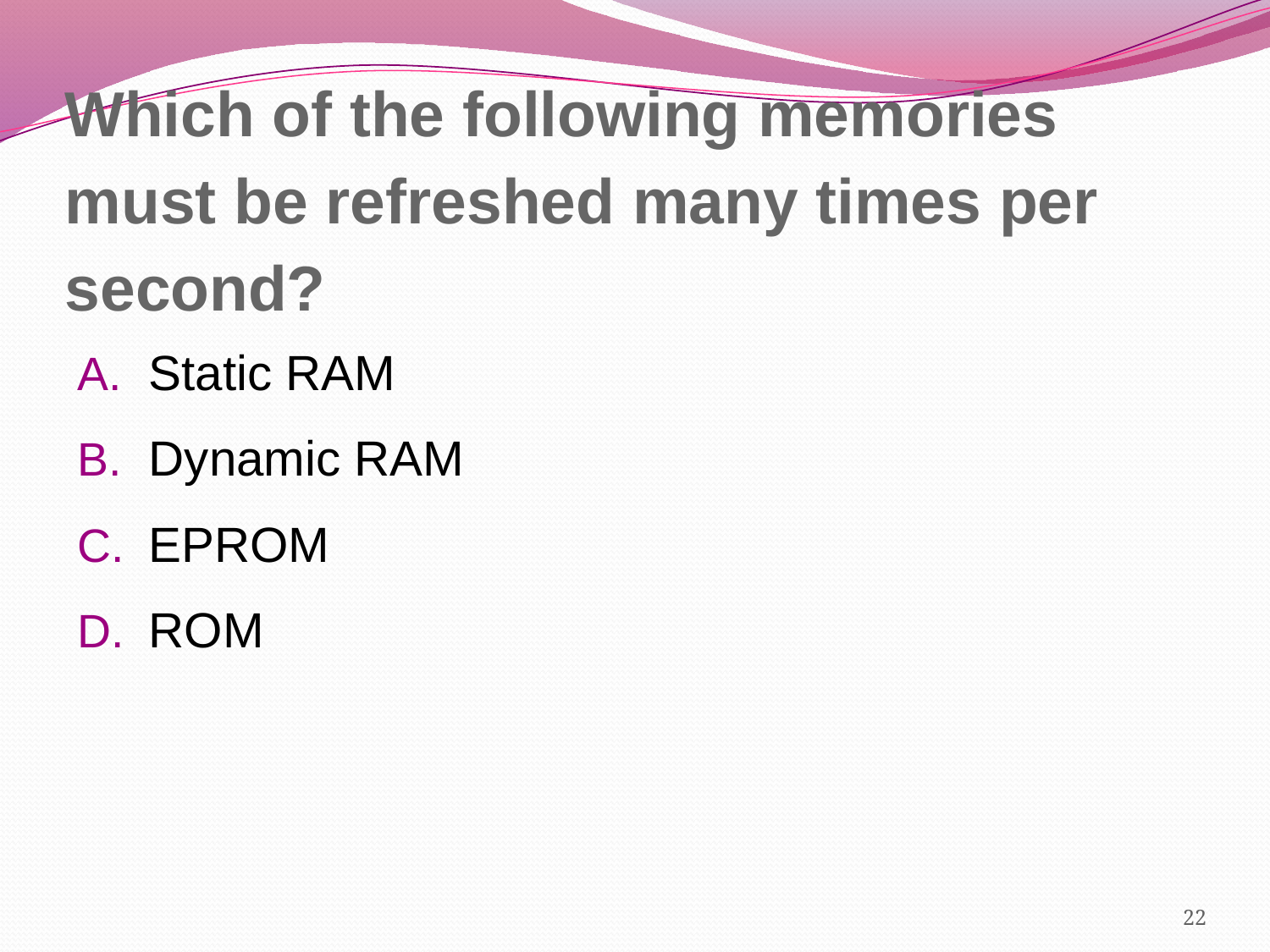

# Which of the following memories must be refreshed many times per second?
Static RAM
Dynamic RAM
EPROM
ROM

22